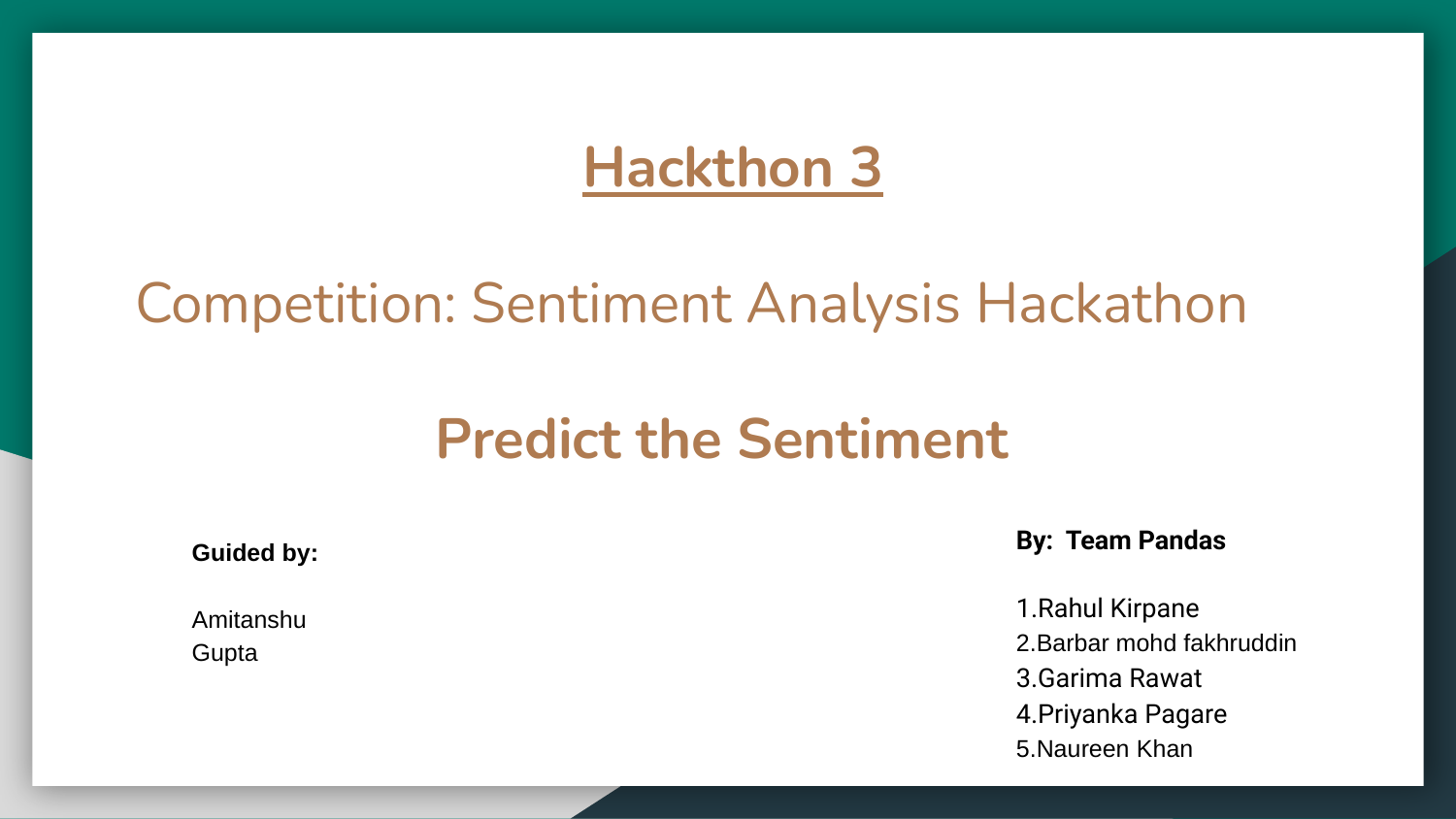

Hackthon 3

   Competition: Sentiment Analysis Hackathon

             Predict the Sentiment
Guided by:

Amitanshu Gupta
By:  Team Pandas

1.Rahul Kirpane
2.Barbar mohd fakhruddin
3.Garima Rawat
4.Priyanka Pagare
5.Naureen Khan